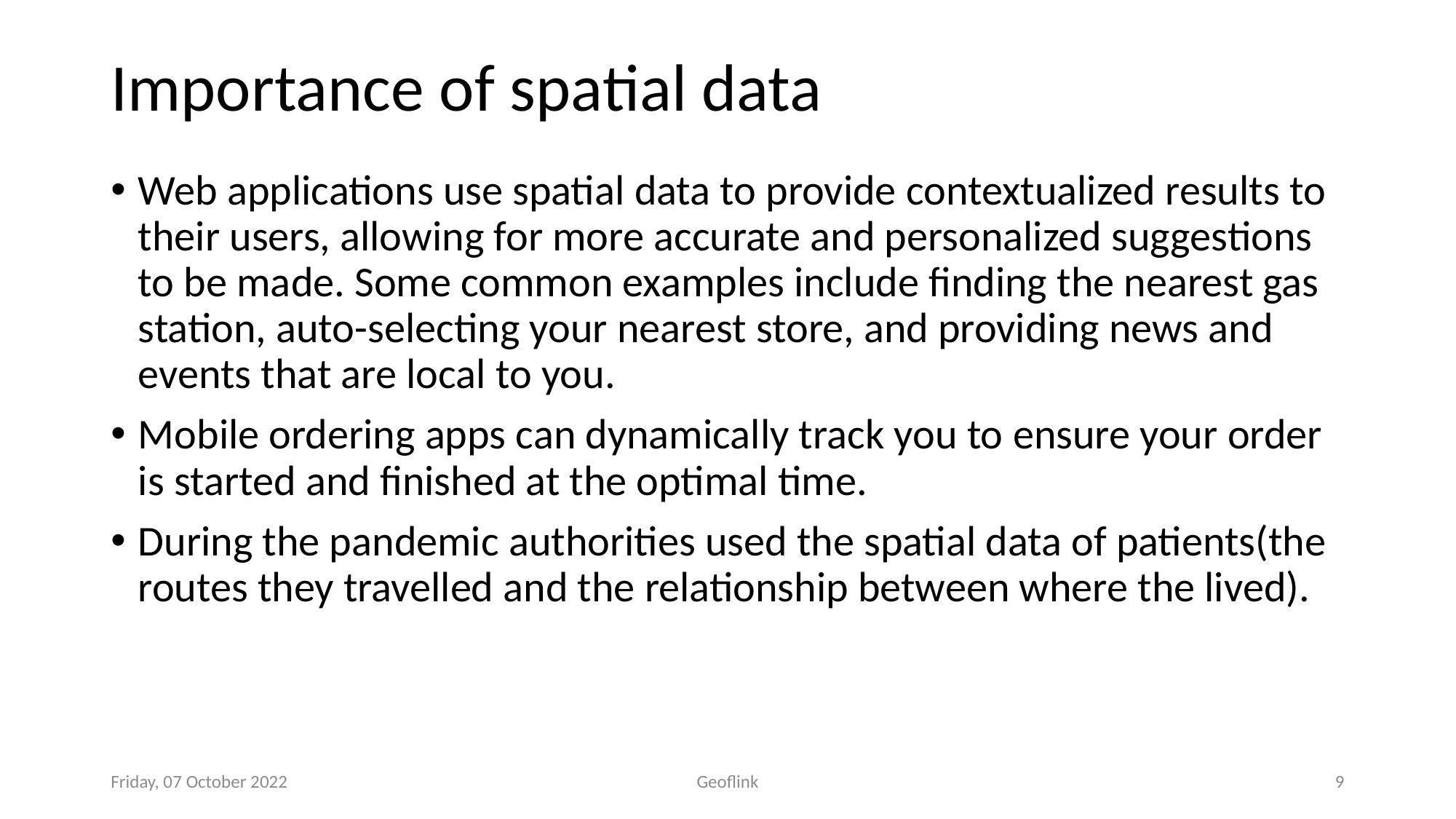

# Importance of spatial data
Web applications use spatial data to provide contextualized results to their users, allowing for more accurate and personalized suggestions to be made. Some common examples include finding the nearest gas station, auto-selecting your nearest store, and providing news and events that are local to you.
Mobile ordering apps can dynamically track you to ensure your order is started and finished at the optimal time.
During the pandemic authorities used the spatial data of patients(the routes they travelled and the relationship between where the lived).
Friday, 07 October 2022
Geoflink
9